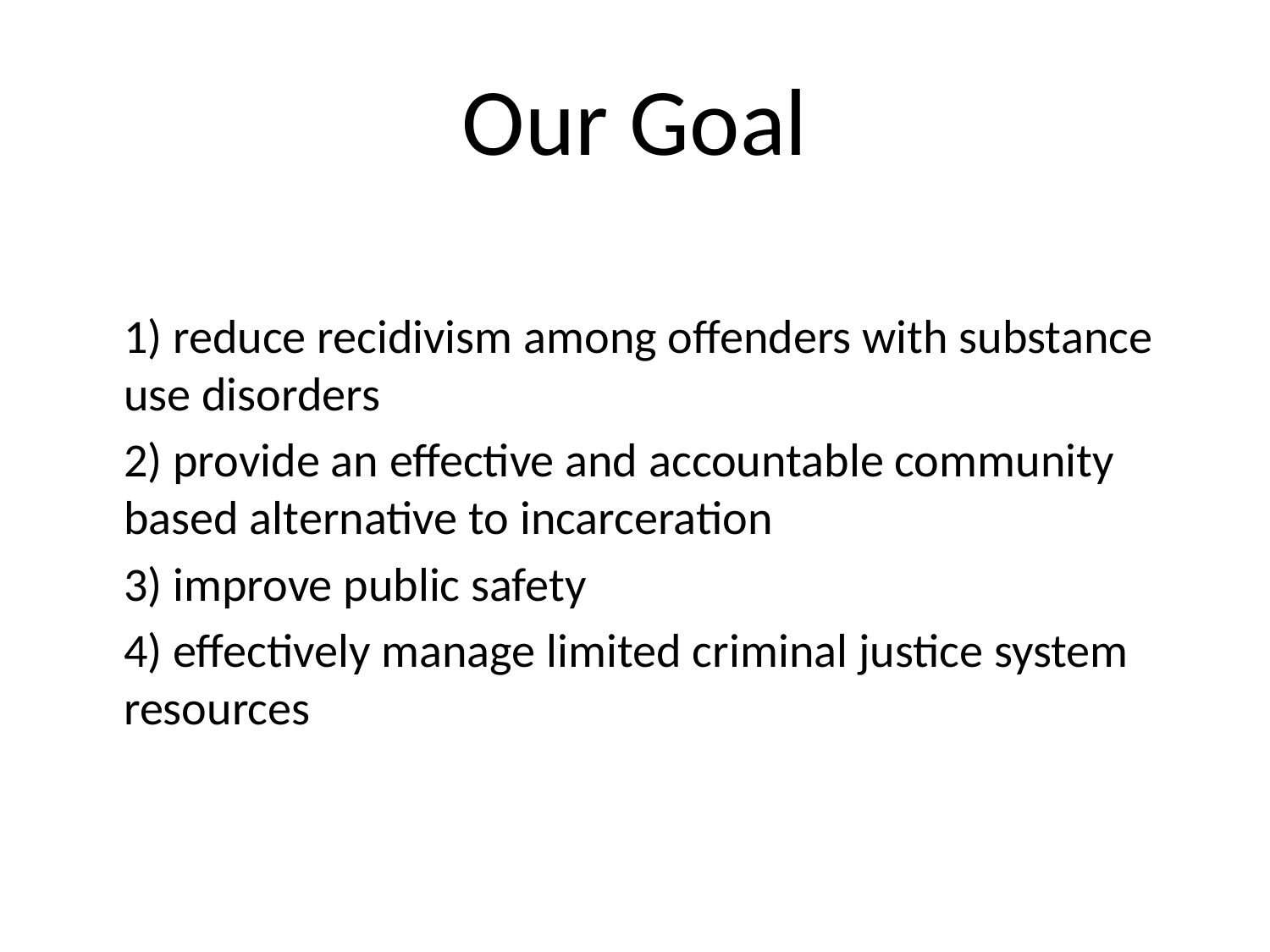

# Our Goal

1) reduce recidivism among offenders with substance use disorders
2) provide an effective and accountable community based alternative to incarceration
3) improve public safety
4) effectively manage limited criminal justice system resources